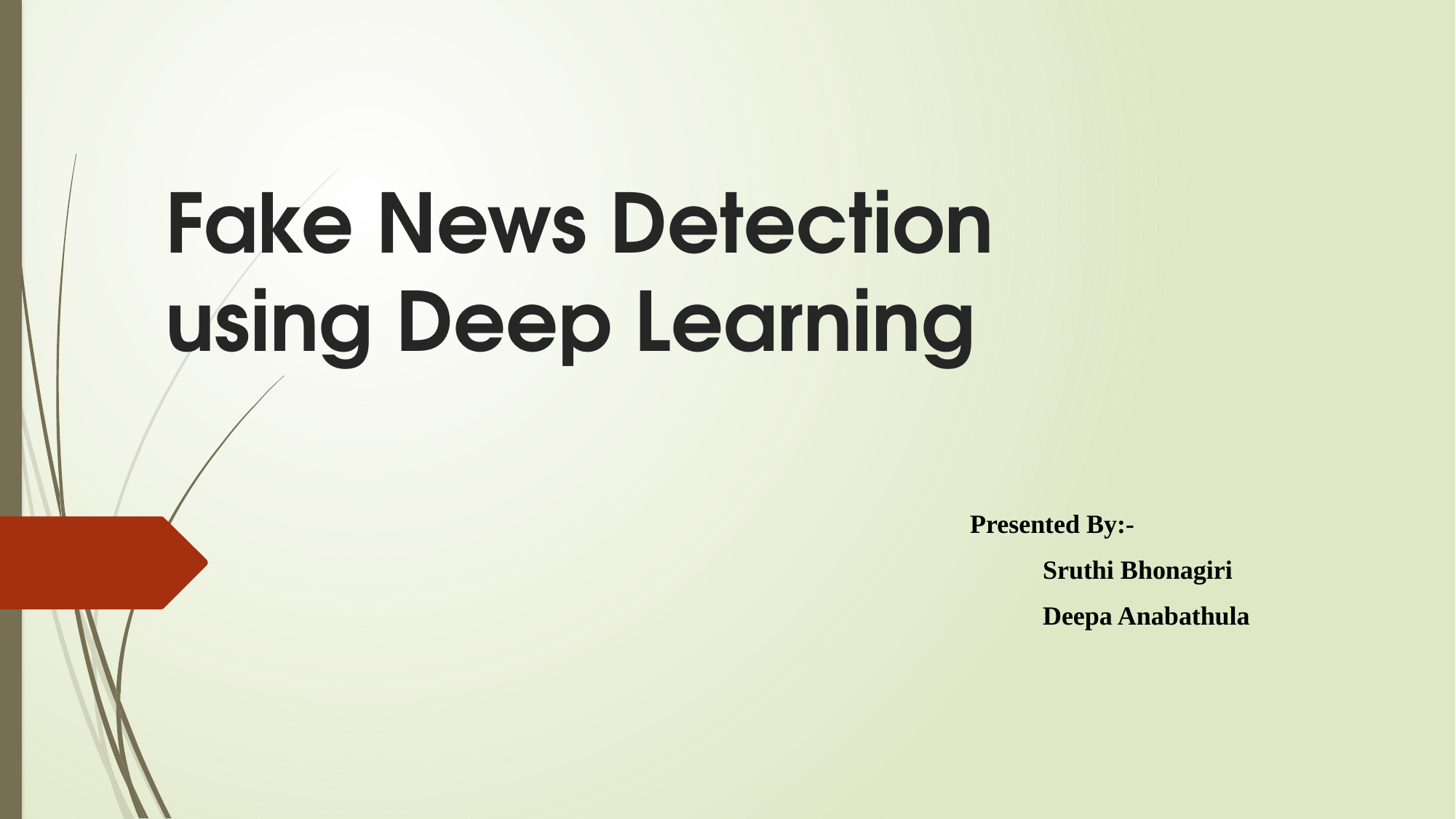

# Fake News Detection using Deep Learning
                                                                                         Presented By:-
                                                                                                              Sruthi Bhonagiri
                                                                                                              Deepa Anabathula